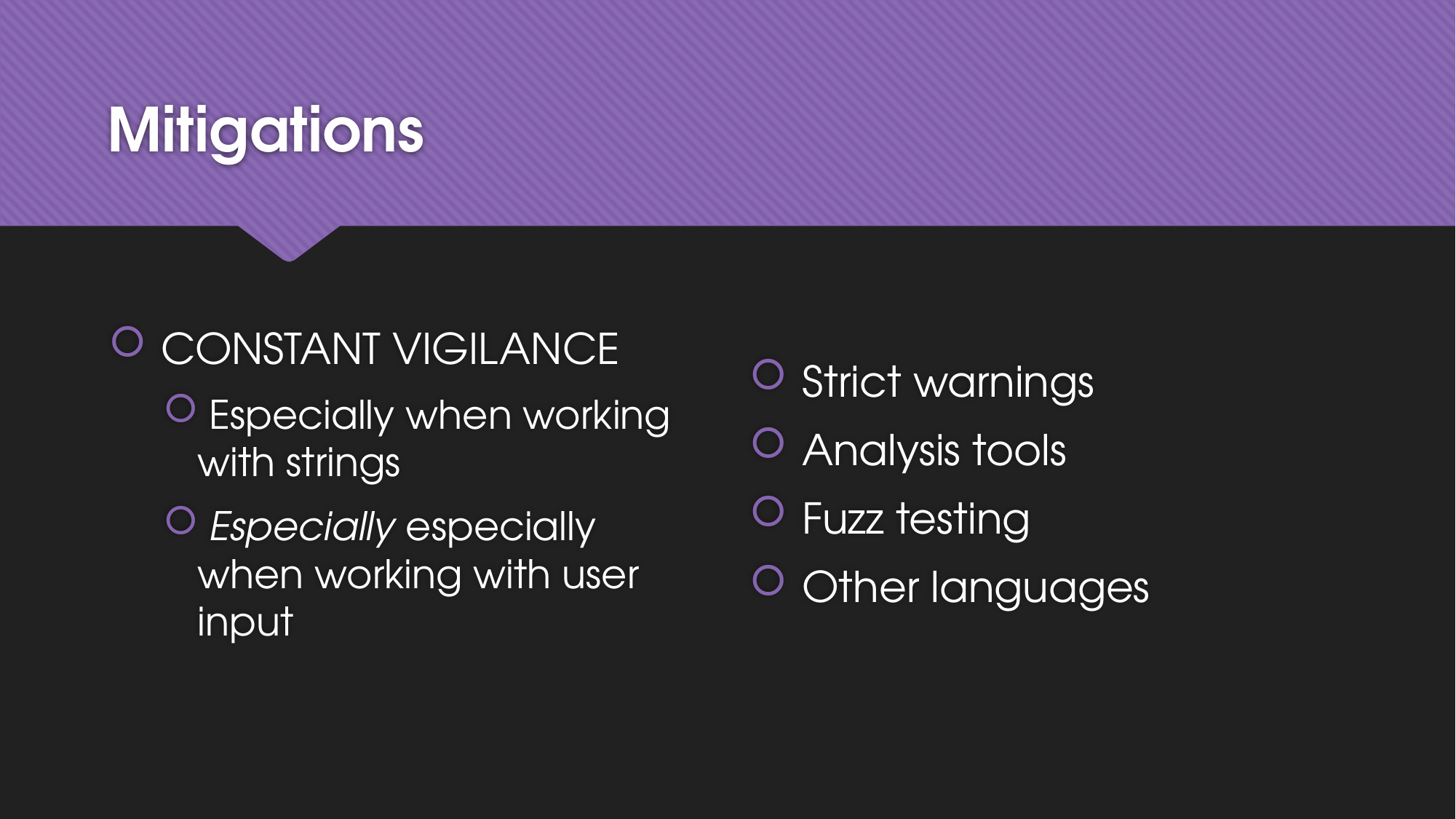

# Mitigations
 CONSTANT VIGILANCE
 Especially when working with strings
 Especially especially when working with user input
 Strict warnings
 Analysis tools
 Fuzz testing
 Other languages